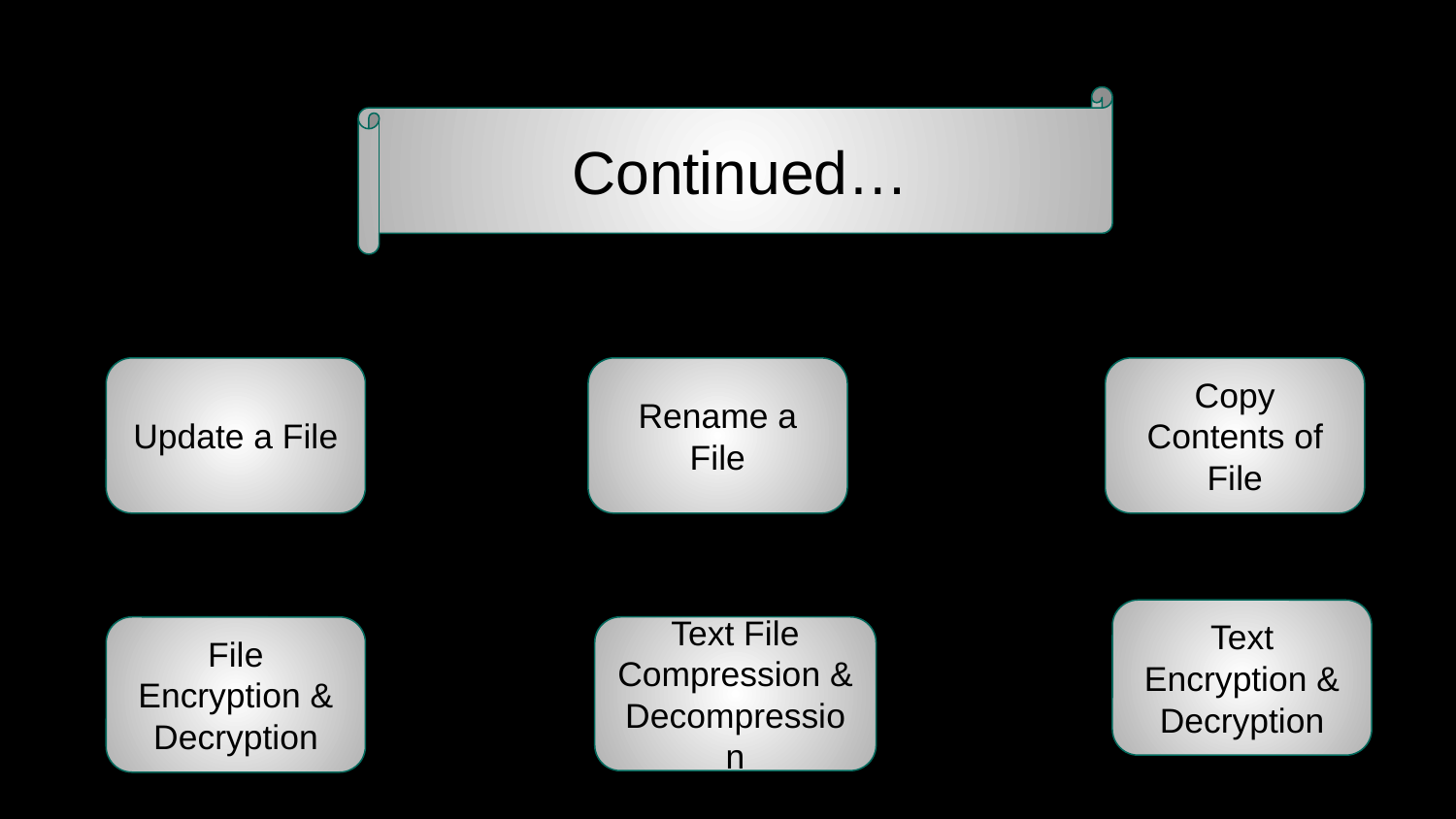

Continued…
Update a File
Rename a File
Copy Contents of File
Text Encryption & Decryption
File Encryption & Decryption
Text File Compression &
Decompression
11